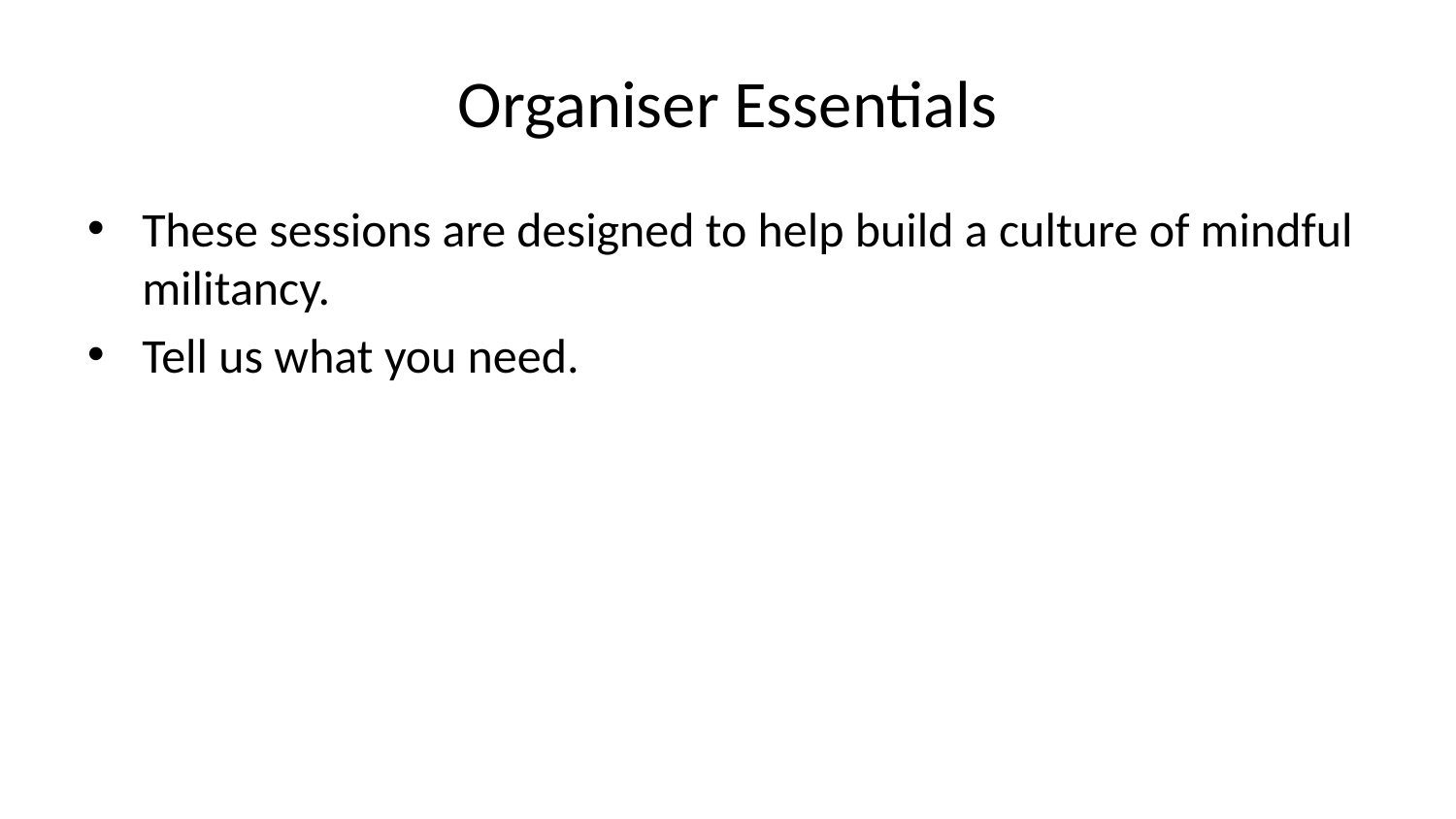

# Organiser Essentials
These sessions are designed to help build a culture of mindful militancy.
Tell us what you need.